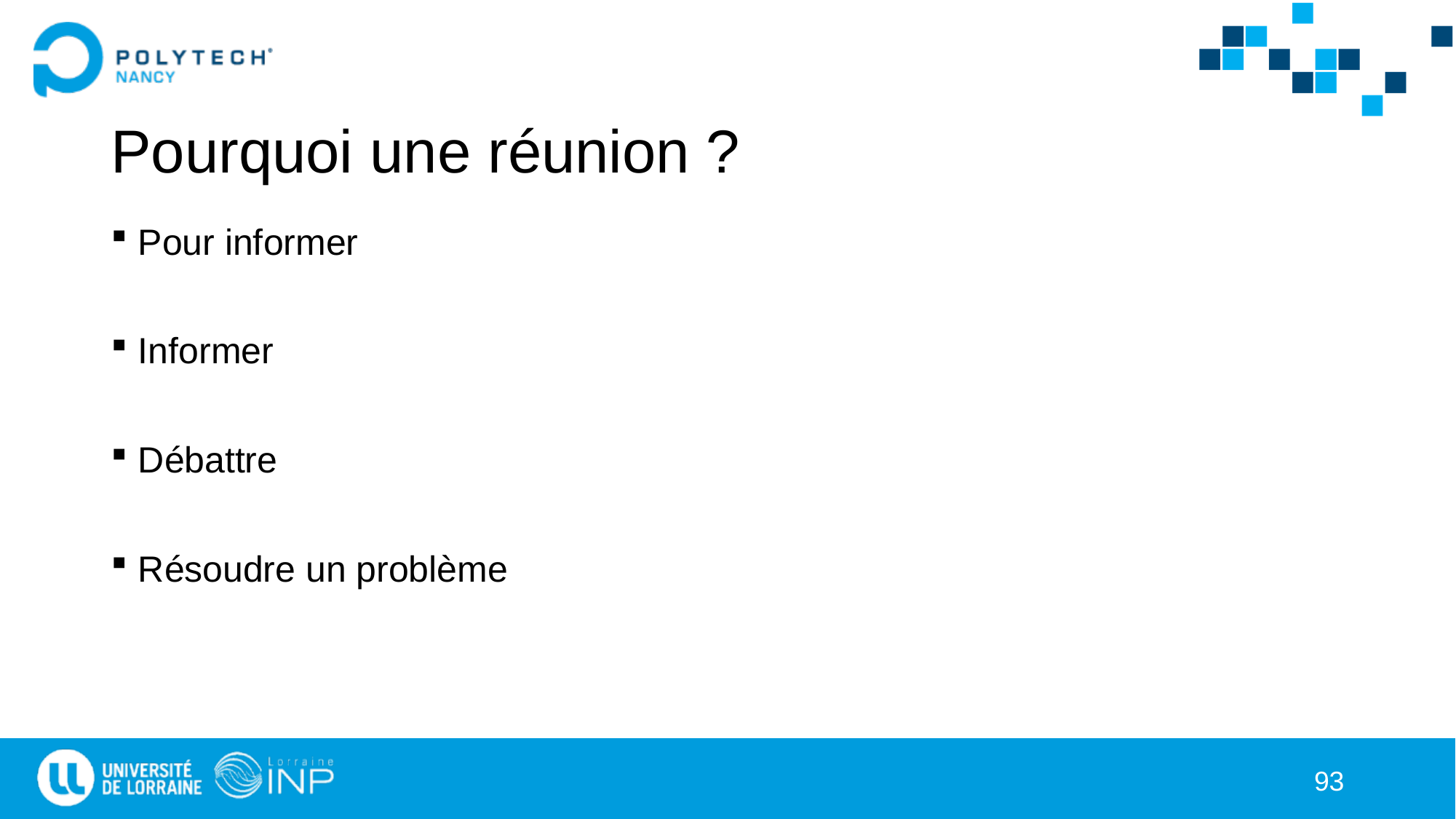

# Pourquoi une réunion ?
Pour informer

Informer

Débattre

Résoudre un problème